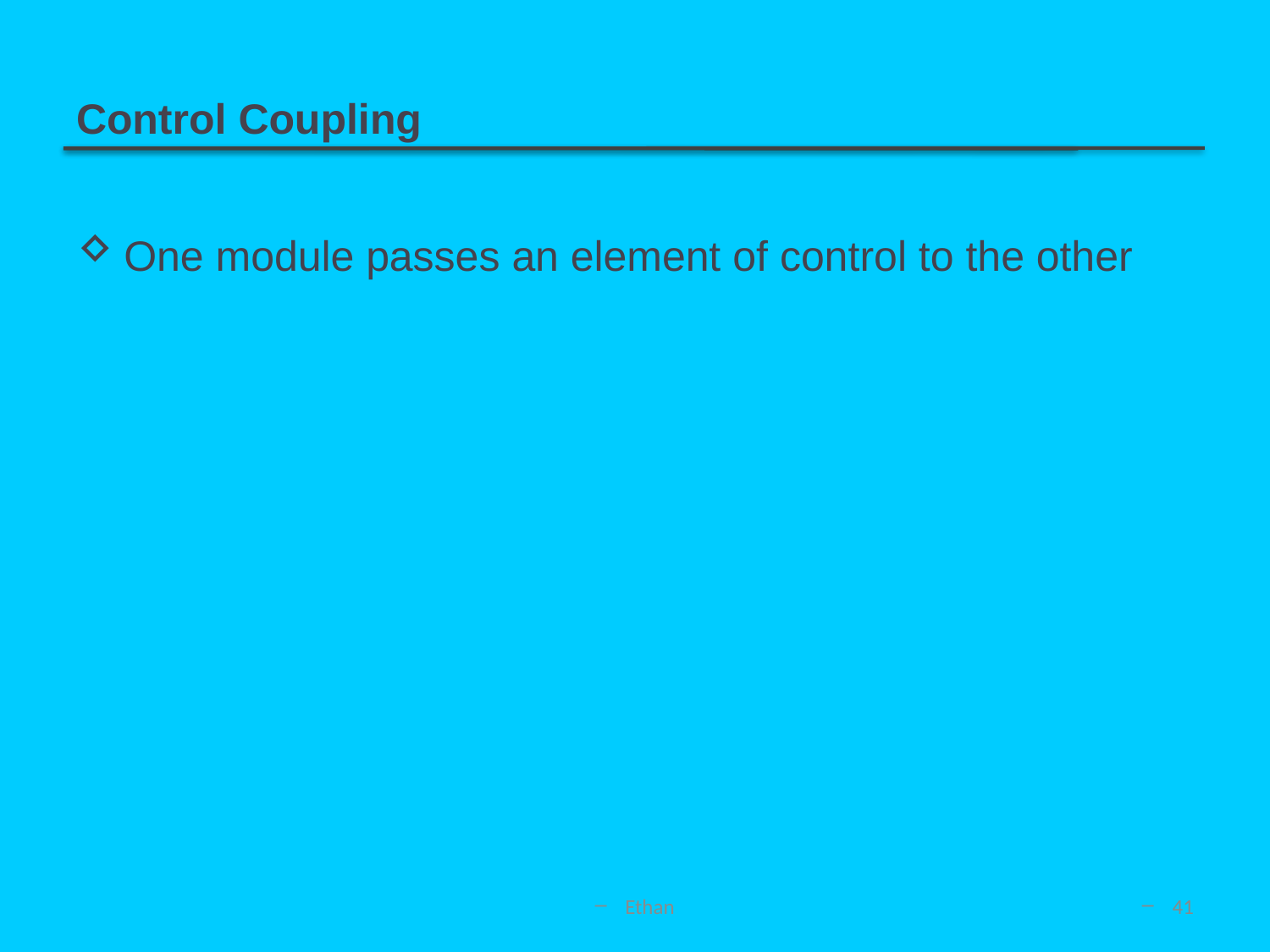

# Control Coupling
One module passes an element of control to the other

Ethan
41